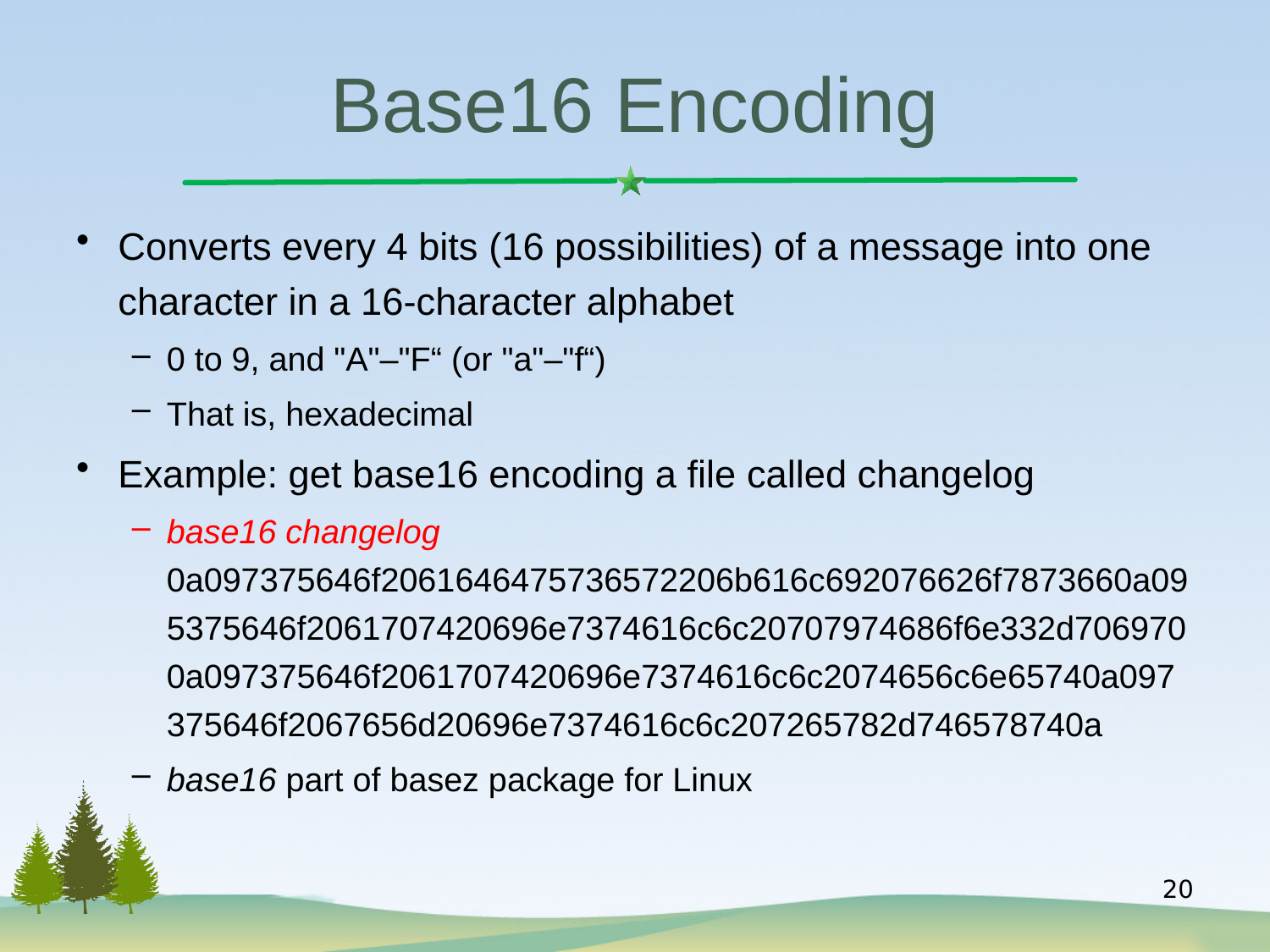

# Base16 Encoding
Converts every 4 bits (16 possibilities) of a message into one character in a 16-character alphabet
0 to 9, and "A"–"F“ (or "a"–"f“)
That is, hexadecimal
Example: get base16 encoding a file called changelog
base16 changelog
0a097375646f2061646475736572206b616c692076626f7873660a095375646f2061707420696e7374616c6c20707974686f6e332d7069700a097375646f2061707420696e7374616c6c2074656c6e65740a097375646f2067656d20696e7374616c6c207265782d746578740a
base16 part of basez package for Linux
20